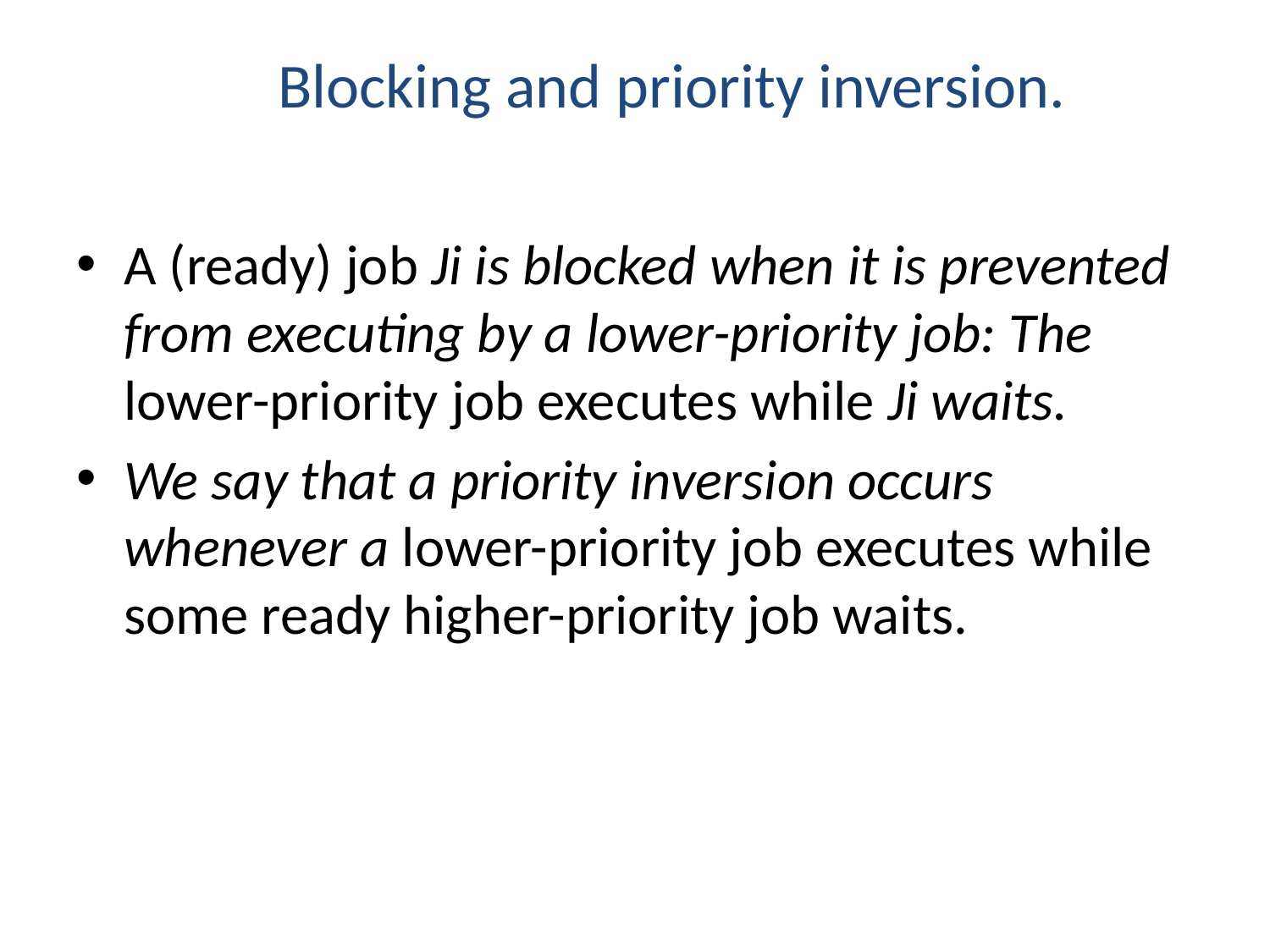

# Blocking and priority inversion.
A (ready) job Ji is blocked when it is prevented from executing by a lower-priority job: The lower-priority job executes while Ji waits.
We say that a priority inversion occurs whenever a lower-priority job executes while some ready higher-priority job waits.